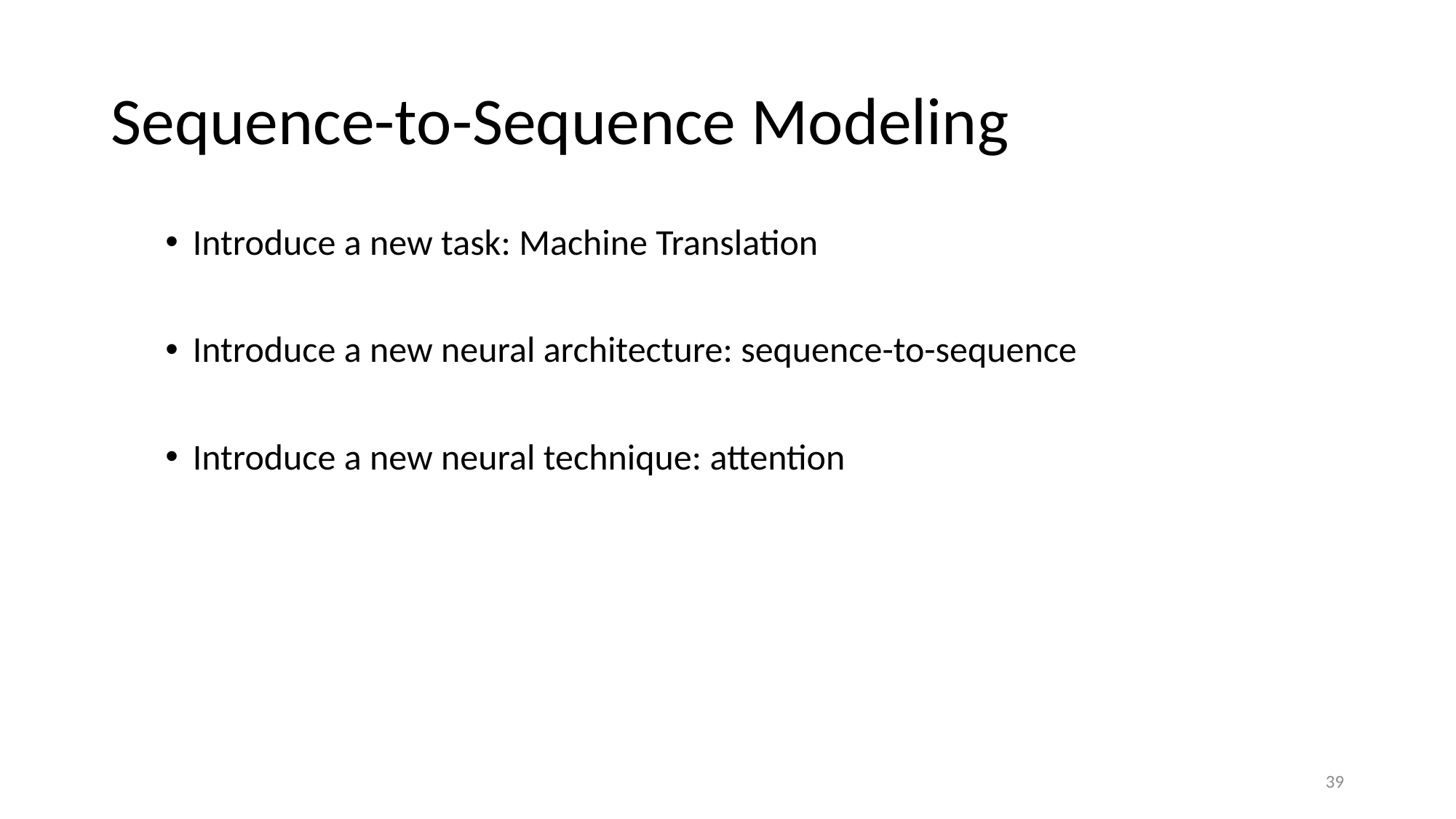

# Sequence-to-Sequence Modeling
Introduce a new task: Machine Translation

Introduce a new neural architecture: sequence-to-sequence

Introduce a new neural technique: attention
39